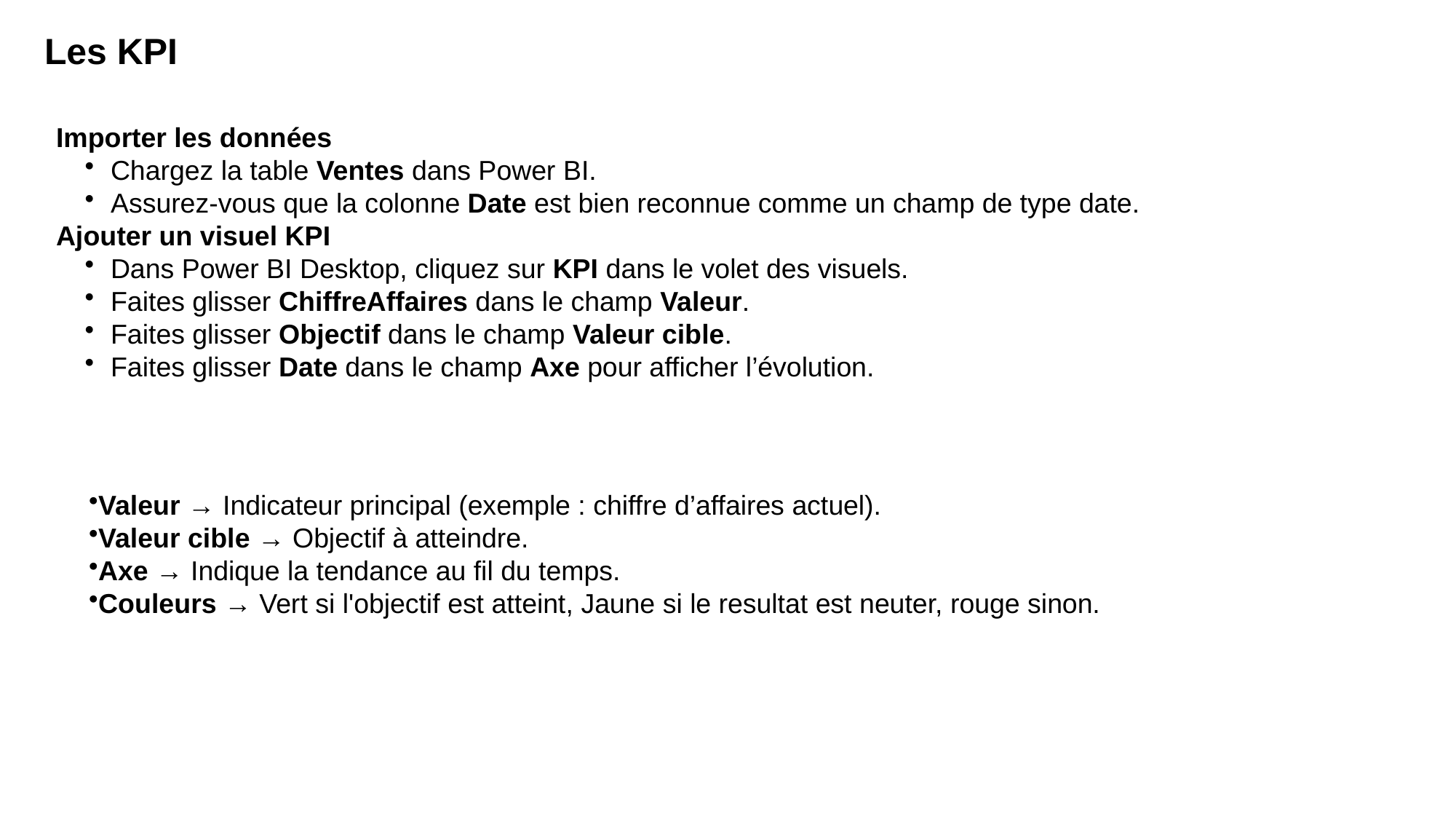

Les KPI
Importer les données
Chargez la table Ventes dans Power BI.
Assurez-vous que la colonne Date est bien reconnue comme un champ de type date.
Ajouter un visuel KPI
Dans Power BI Desktop, cliquez sur KPI dans le volet des visuels.
Faites glisser ChiffreAffaires dans le champ Valeur.
Faites glisser Objectif dans le champ Valeur cible.
Faites glisser Date dans le champ Axe pour afficher l’évolution.

Valeur → Indicateur principal (exemple : chiffre d’affaires actuel).
Valeur cible → Objectif à atteindre.
Axe → Indique la tendance au fil du temps.
Couleurs → Vert si l'objectif est atteint, Jaune si le resultat est neuter, rouge sinon.